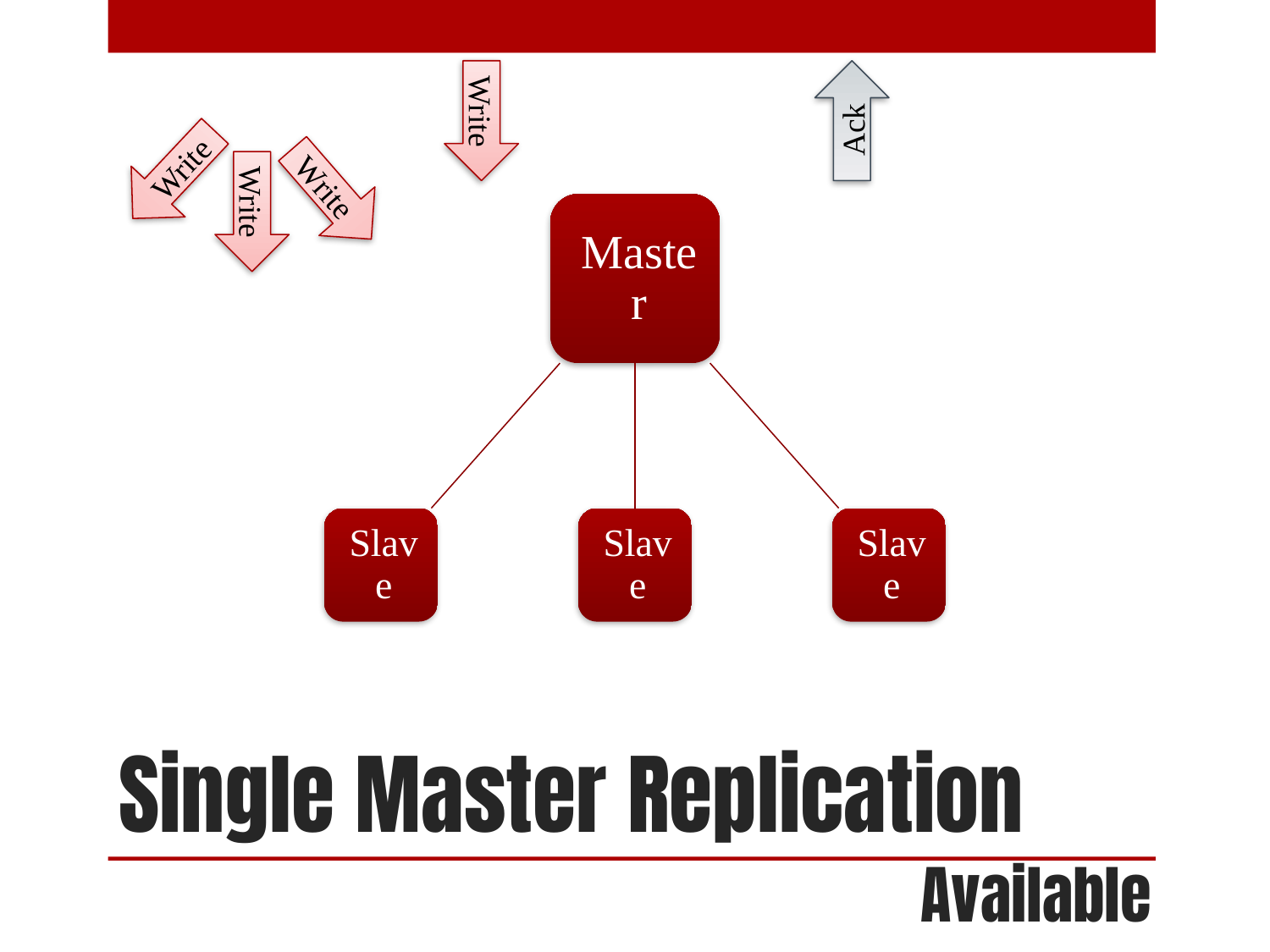

Write
Ack
Write
Write
Write
Master
Slave
Slave
Slave
# Single Master Replication
Available